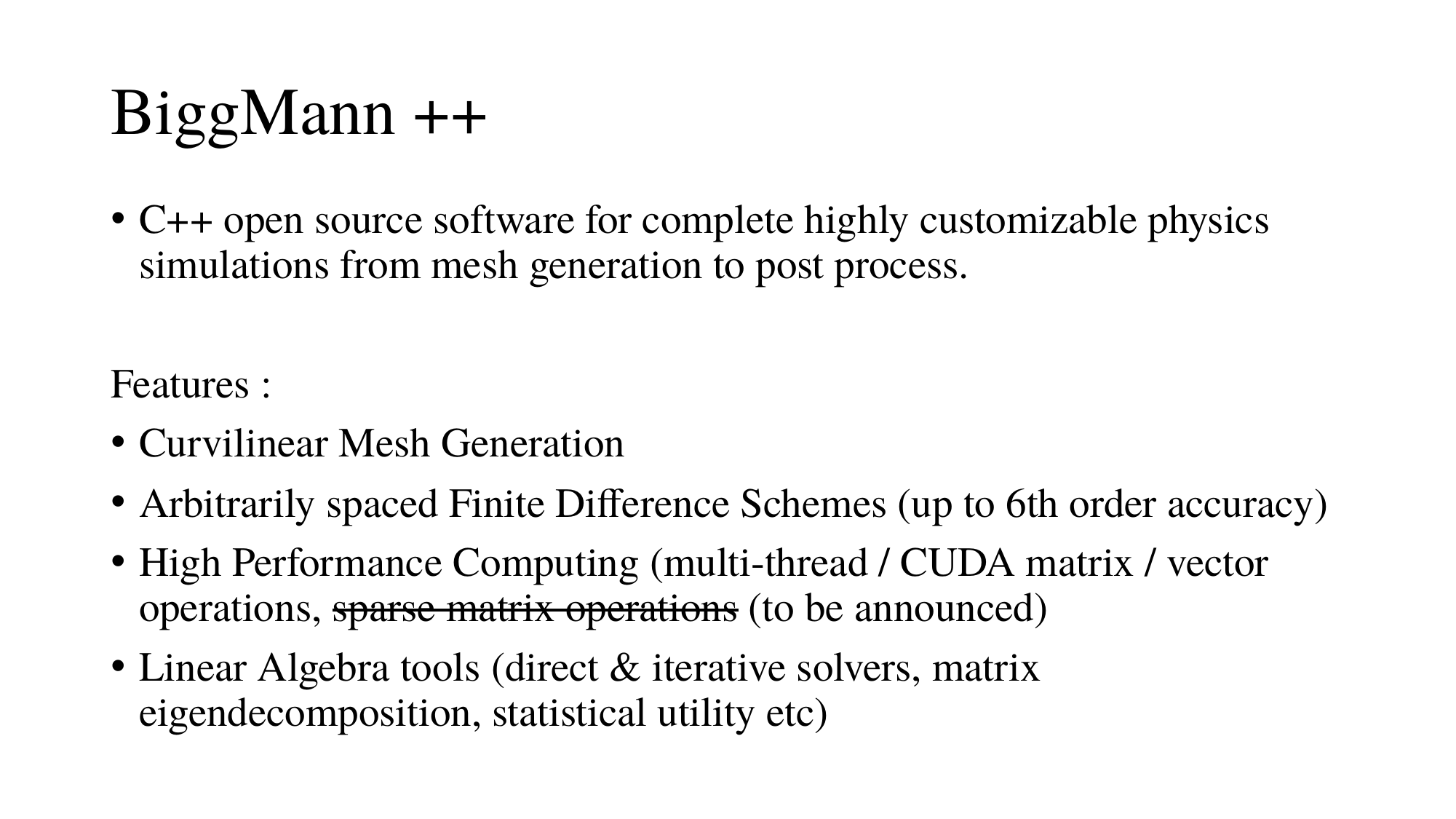

# BiggMann ++
C++ open source software for complete highly customizable physics simulations from mesh generation to post process.

Features :
Curvilinear Mesh Generation
Arbitrarily spaced Finite Difference Schemes (up to 6th order accuracy)
High Performance Computing (multi-thread / CUDA matrix / vector operations, sparse matrix operations (to be announced)
Linear Algebra tools (direct & iterative solvers, matrix eigendecomposition, statistical utility etc)